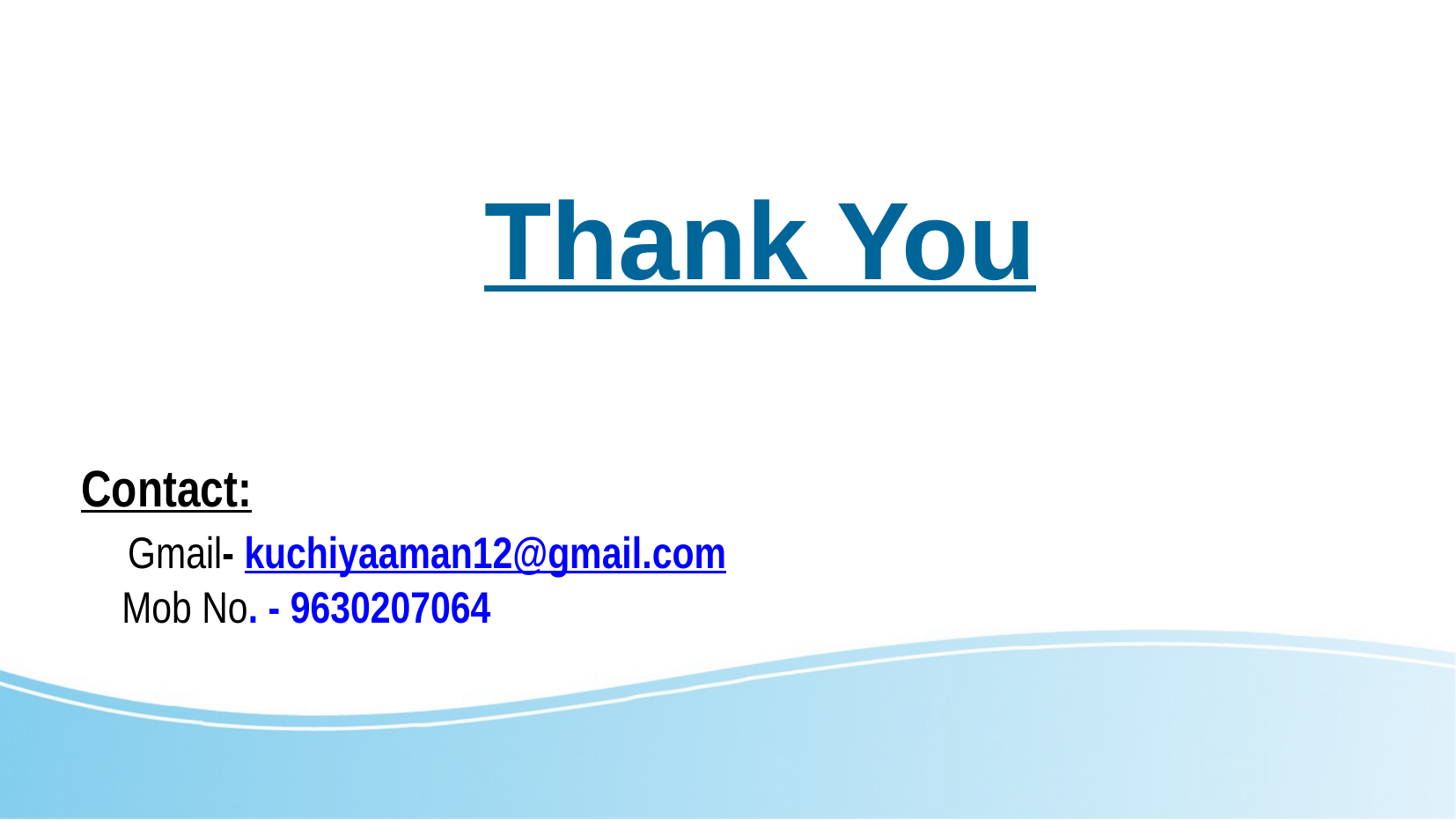

Thank You
Contact:
    Gmail- kuchiyaaman12@gmail.com
    Mob No. - 9630207064